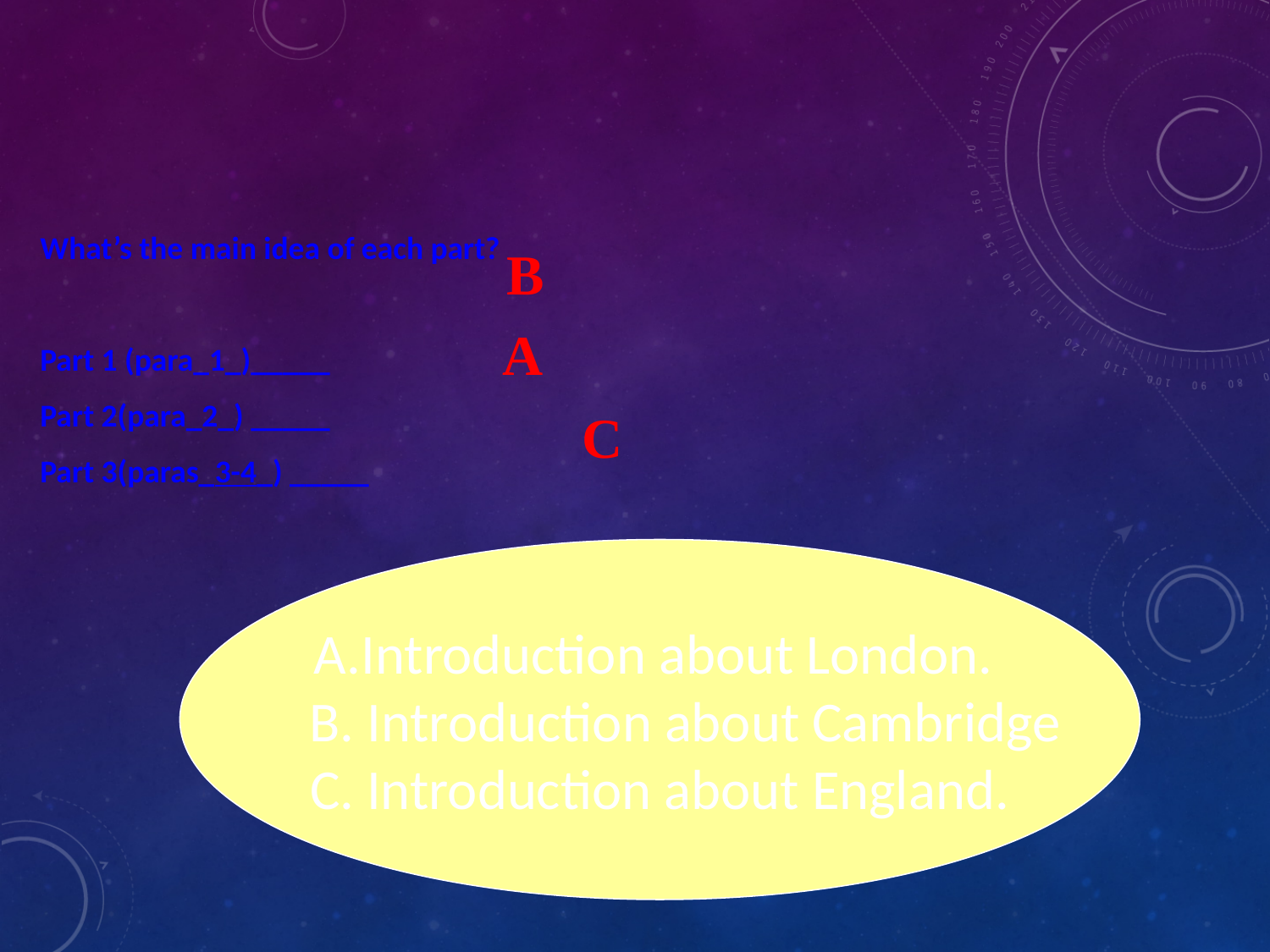

What’s the main idea of each part?

Part 1 (para_1_)_____
Part 2(para_2_) _____
Part 3(paras_3-4_) _____

B
A
C
Introduction about London.
    B. Introduction about Cambridge
C. Introduction about England.